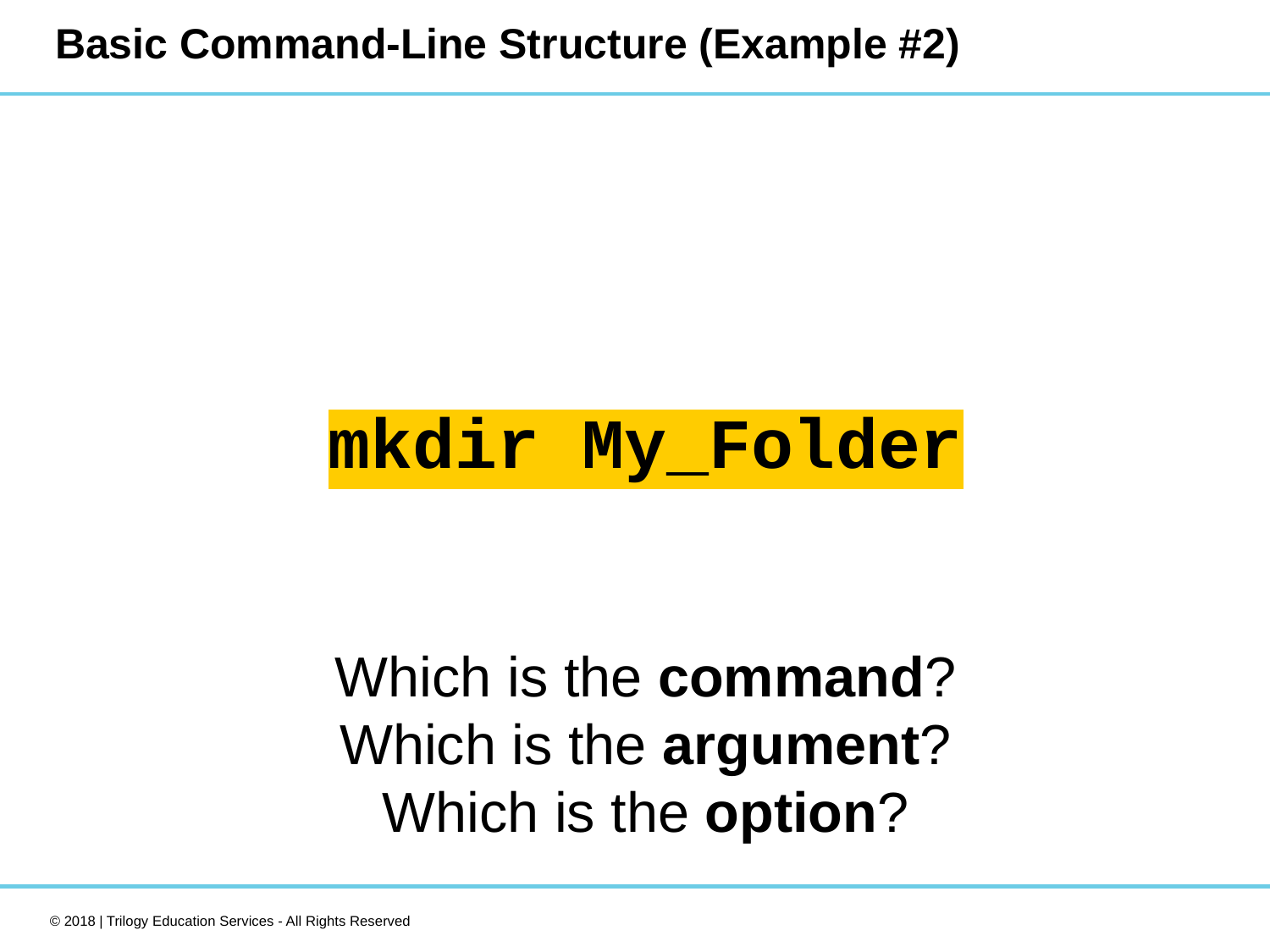

# Basic Command-Line Structure (Example #2)
mkdir My_Folder
Which is the command?
Which is the argument?
Which is the option?